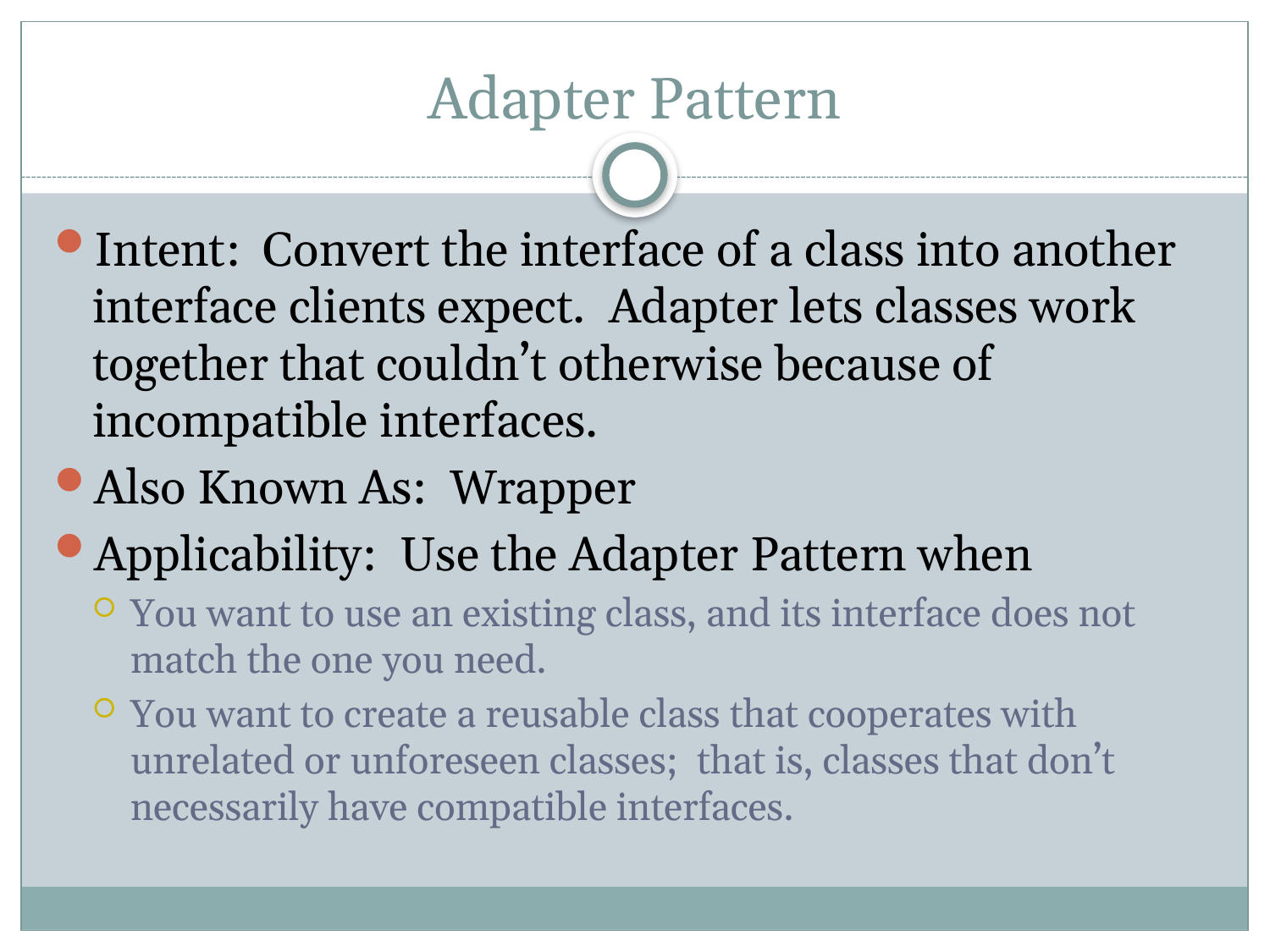

# Adapter Pattern
Intent:  Convert the interface of a class into another interface clients expect.  Adapter lets classes work together that couldn’t otherwise because of incompatible interfaces.
Also Known As:  Wrapper
Applicability:  Use the Adapter Pattern when
You want to use an existing class, and its interface does not match the one you need.
You want to create a reusable class that cooperates with unrelated or unforeseen classes;  that is, classes that don’t necessarily have compatible interfaces.